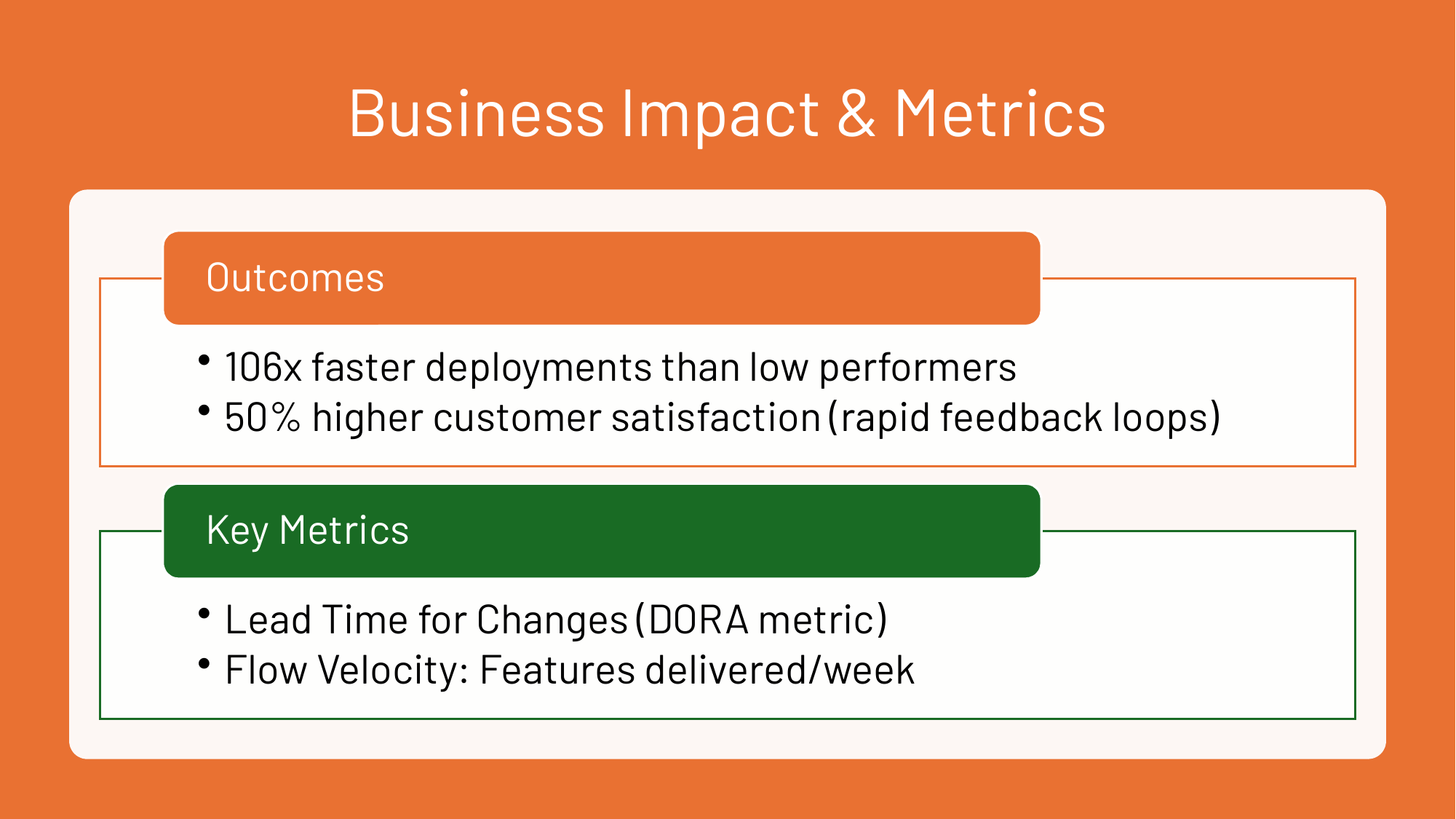

# Business Impact & Metrics

106x faster deployments than low performers
50% higher customer satisfaction (rapid feedback loops)
Outcomes
Lead Time for Changes (DORA metric)
Flow Velocity: Features delivered/week
Key Metrics